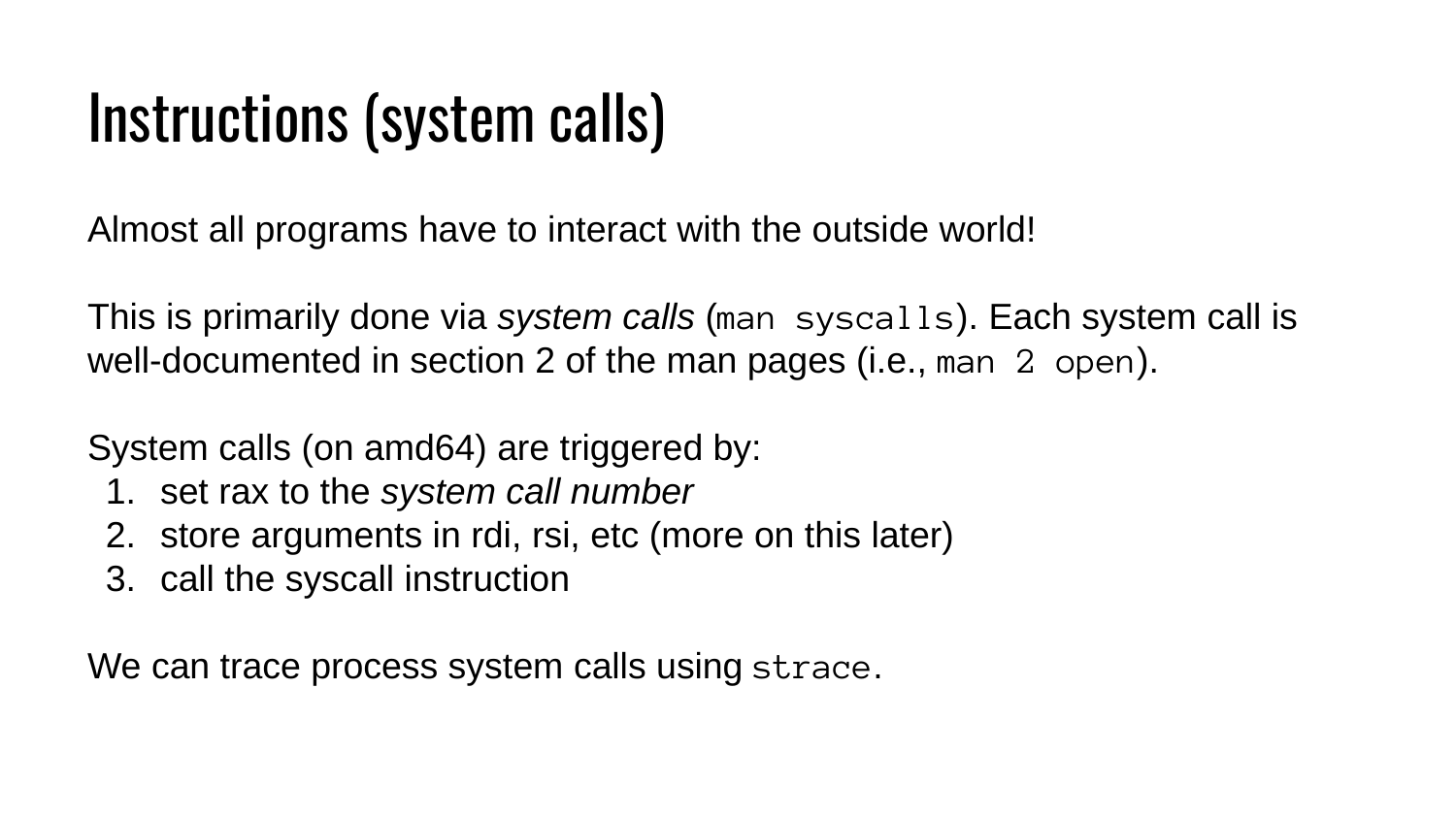

# Instructions (system calls)
Almost all programs have to interact with the outside world!

This is primarily done via system calls (man syscalls). Each system call is well-documented in section 2 of the man pages (i.e., man 2 open).

System calls (on amd64) are triggered by:
set rax to the system call number
store arguments in rdi, rsi, etc (more on this later)
call the syscall instruction

We can trace process system calls using strace.